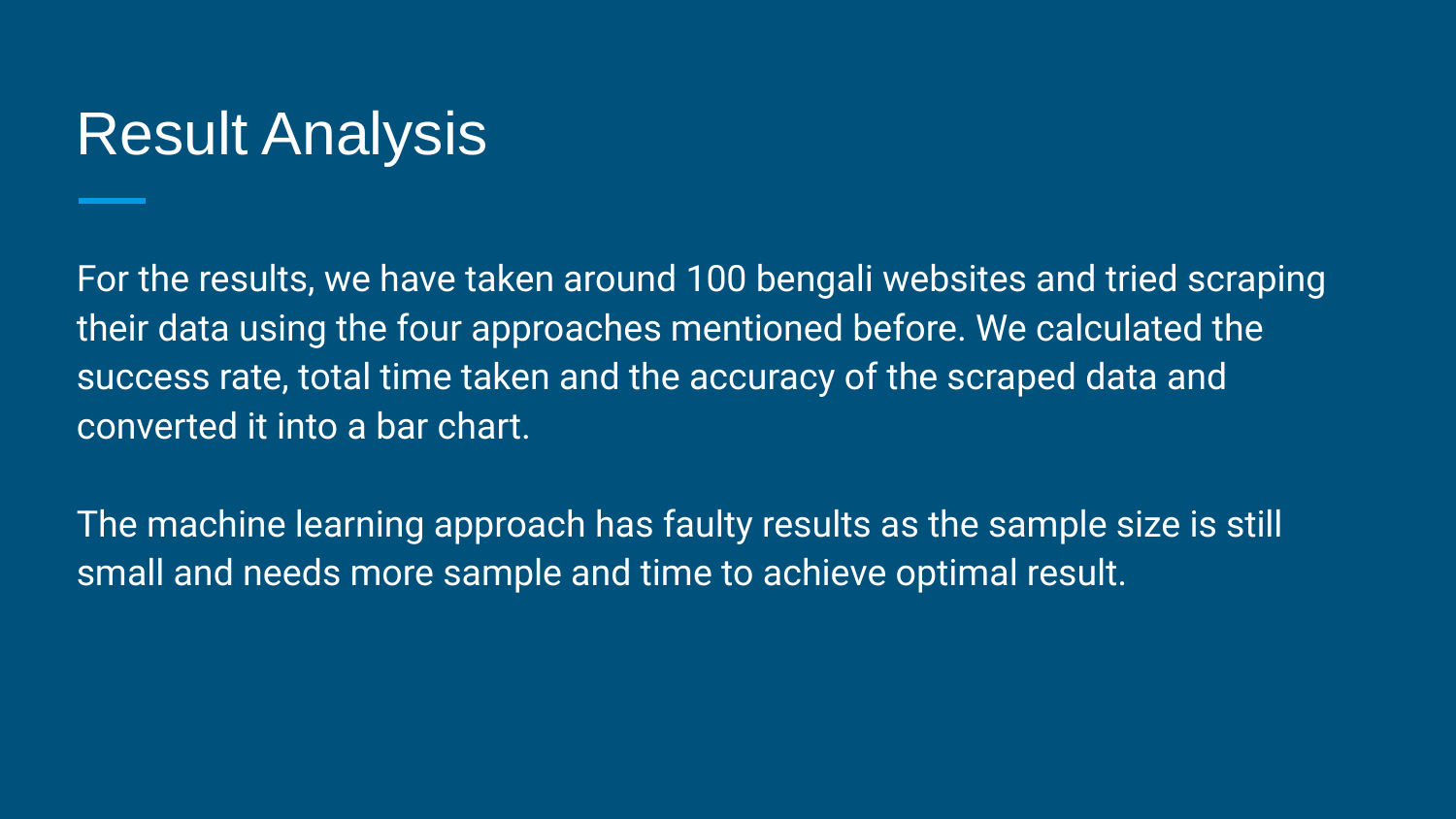

# Result Analysis
For the results, we have taken around 100 bengali websites and tried scraping their data using the four approaches mentioned before. We calculated the success rate, total time taken and the accuracy of the scraped data and converted it into a bar chart.
The machine learning approach has faulty results as the sample size is still small and needs more sample and time to achieve optimal result.